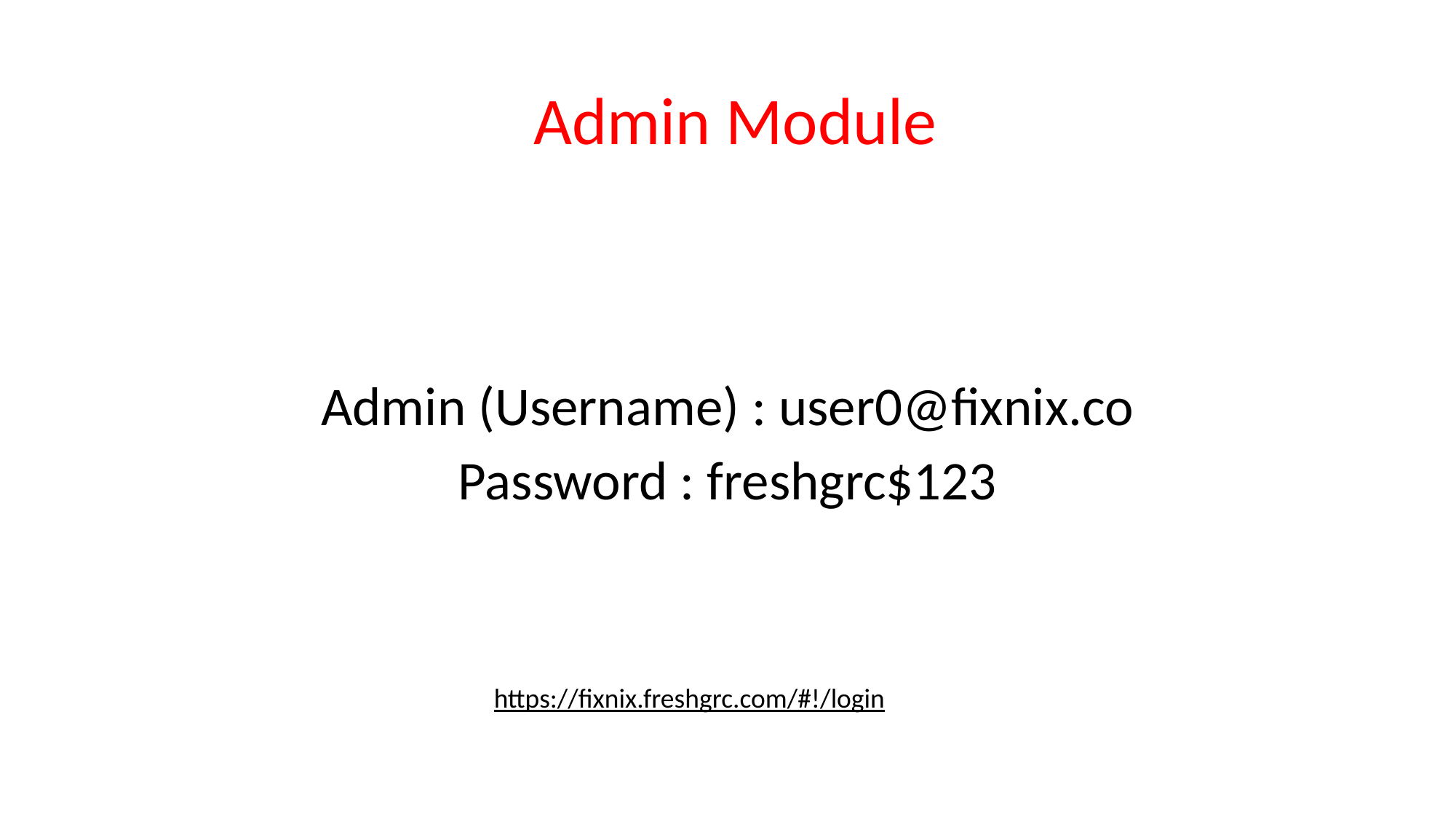

# Admin Module

Admin (Username) : user0@fixnix.co
Password : freshgrc$123
https://fixnix.freshgrc.com/#!/login